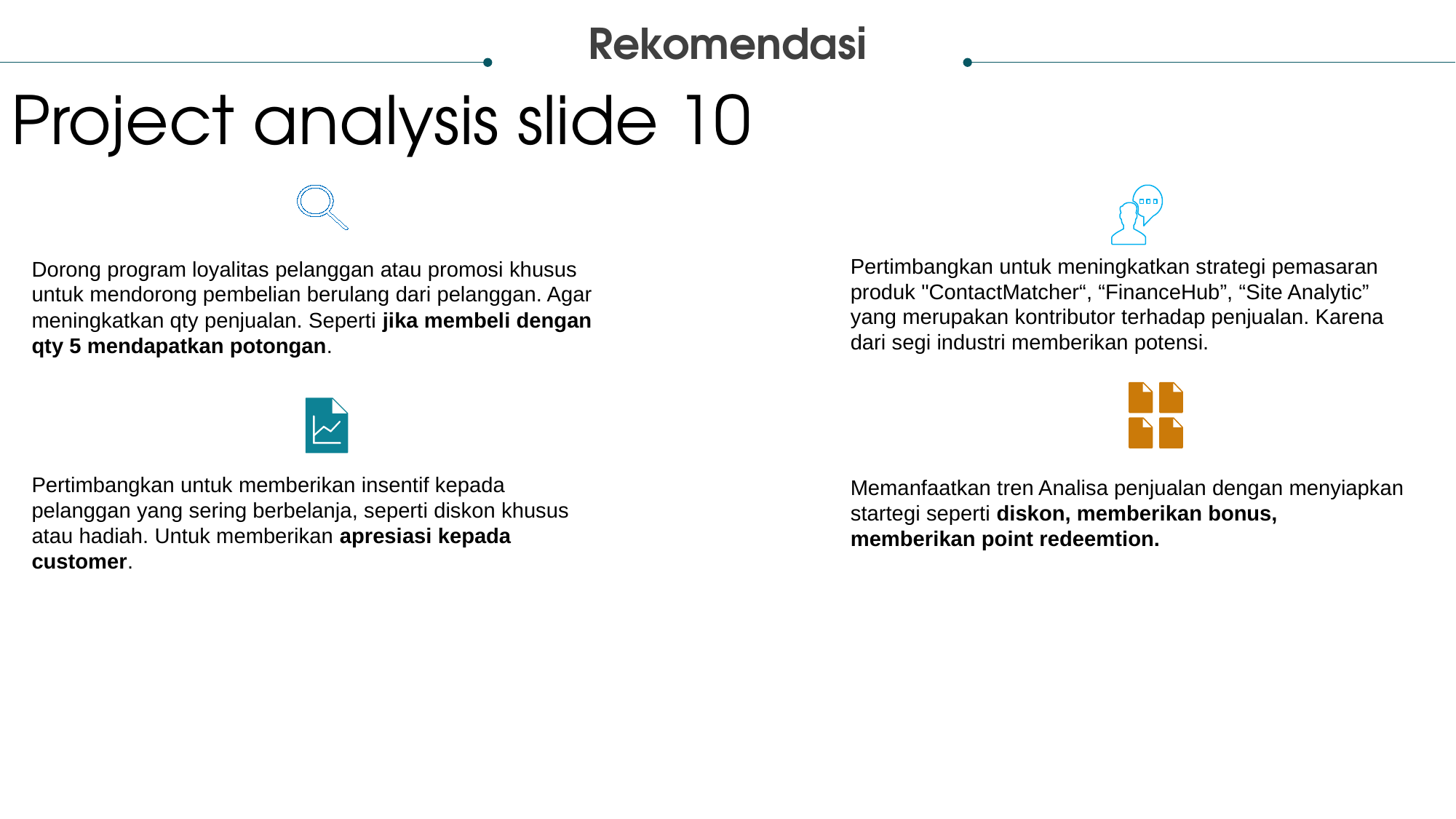

Rekomendasi
Project analysis slide 10

Pertimbangkan untuk meningkatkan strategi pemasaran produk "ContactMatcher“, “FinanceHub”, “Site Analytic” yang merupakan kontributor terhadap penjualan. Karena dari segi industri memberikan potensi.
Dorong program loyalitas pelanggan atau promosi khusus untuk mendorong pembelian berulang dari pelanggan. Agar meningkatkan qty penjualan. Seperti jika membeli dengan qty 5 mendapatkan potongan.

Pertimbangkan untuk memberikan insentif kepada pelanggan yang sering berbelanja, seperti diskon khusus atau hadiah. Untuk memberikan apresiasi kepada customer.
Memanfaatkan tren Analisa penjualan dengan menyiapkan startegi seperti diskon, memberikan bonus, memberikan point redeemtion.